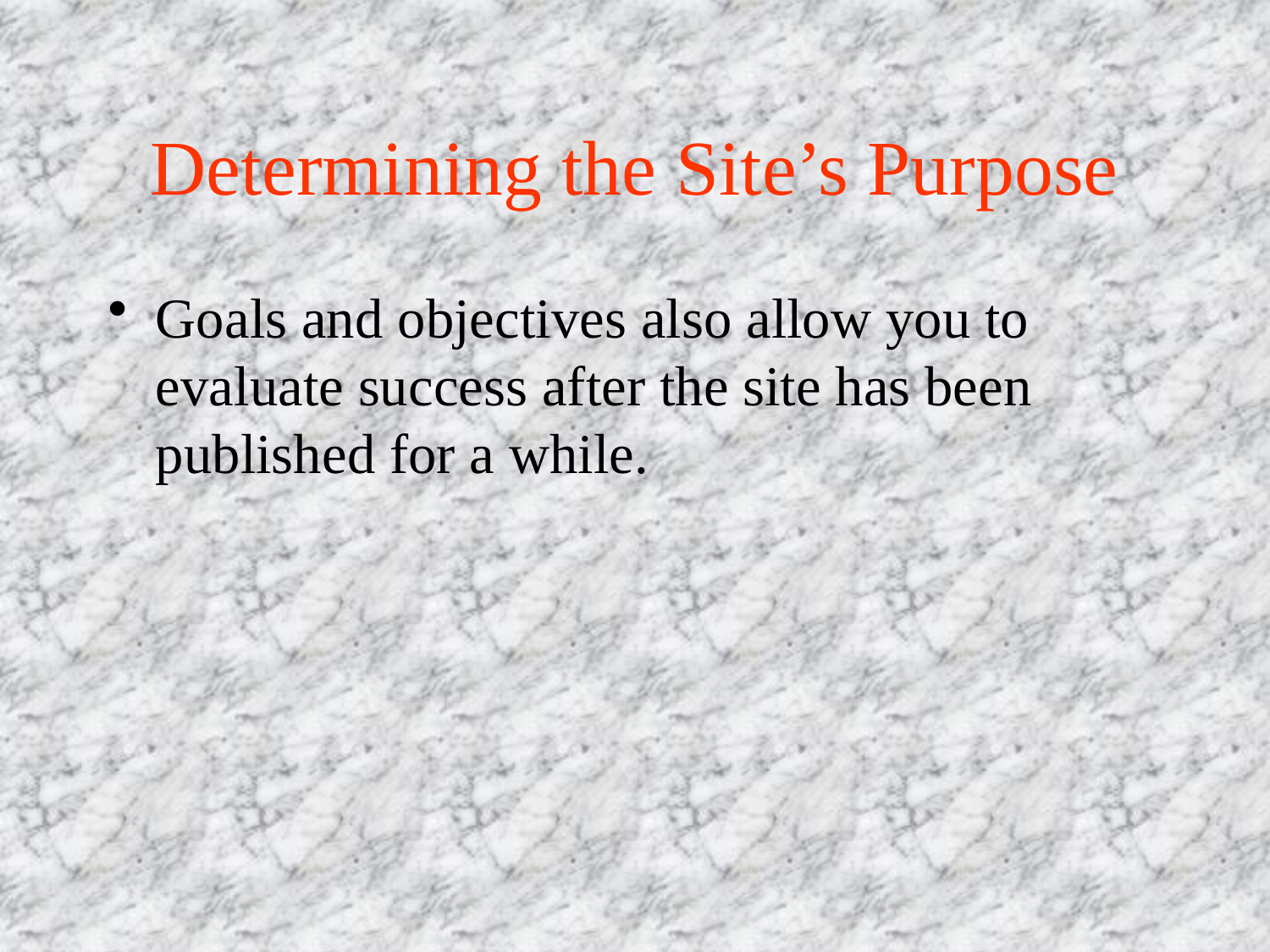

# Determining the Site’s Purpose
Goals and objectives also allow you to evaluate success after the site has been published for a while.